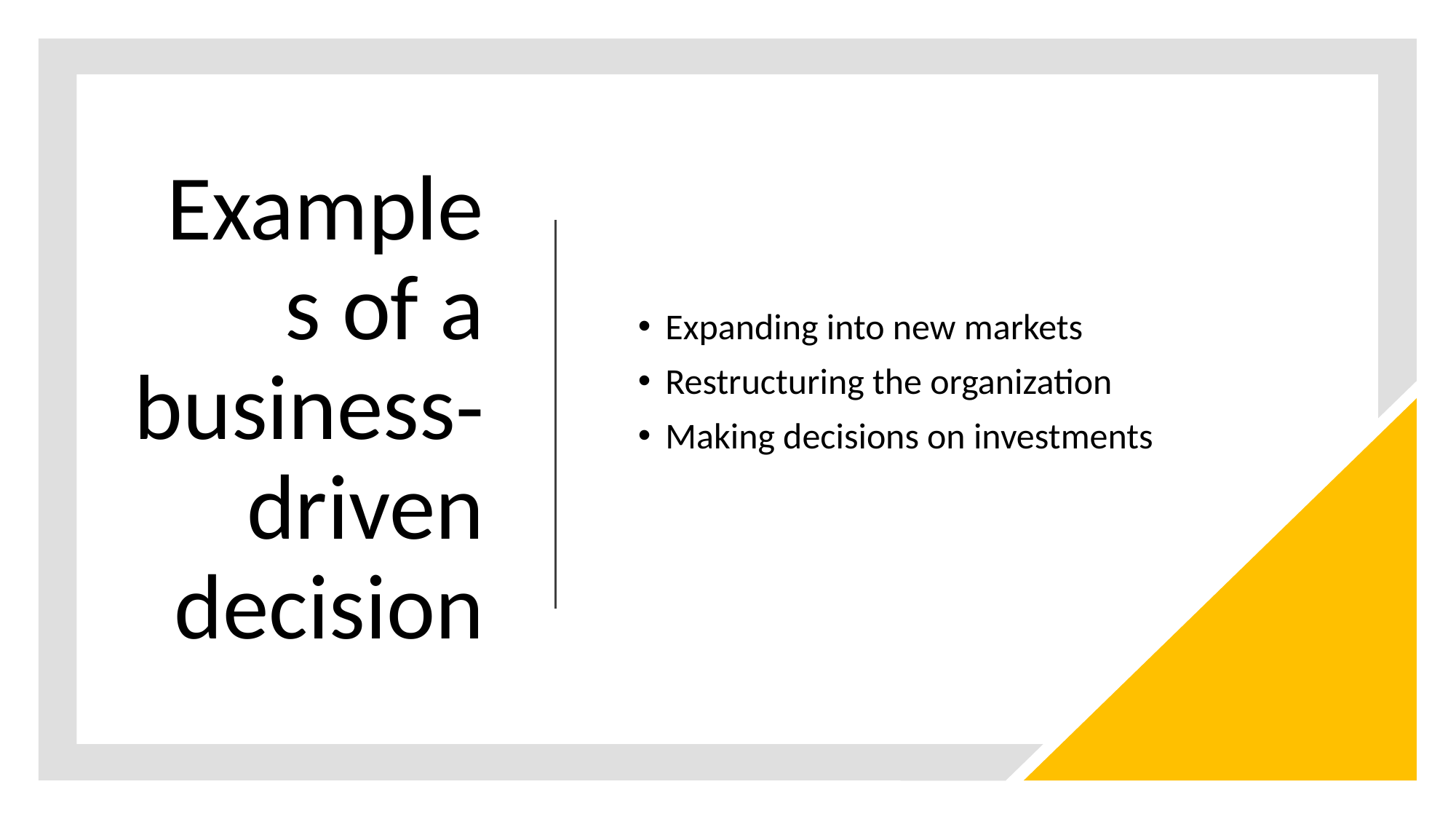

# Examples of a business-driven decision
Expanding into new markets
Restructuring the organization
Making decisions on investments